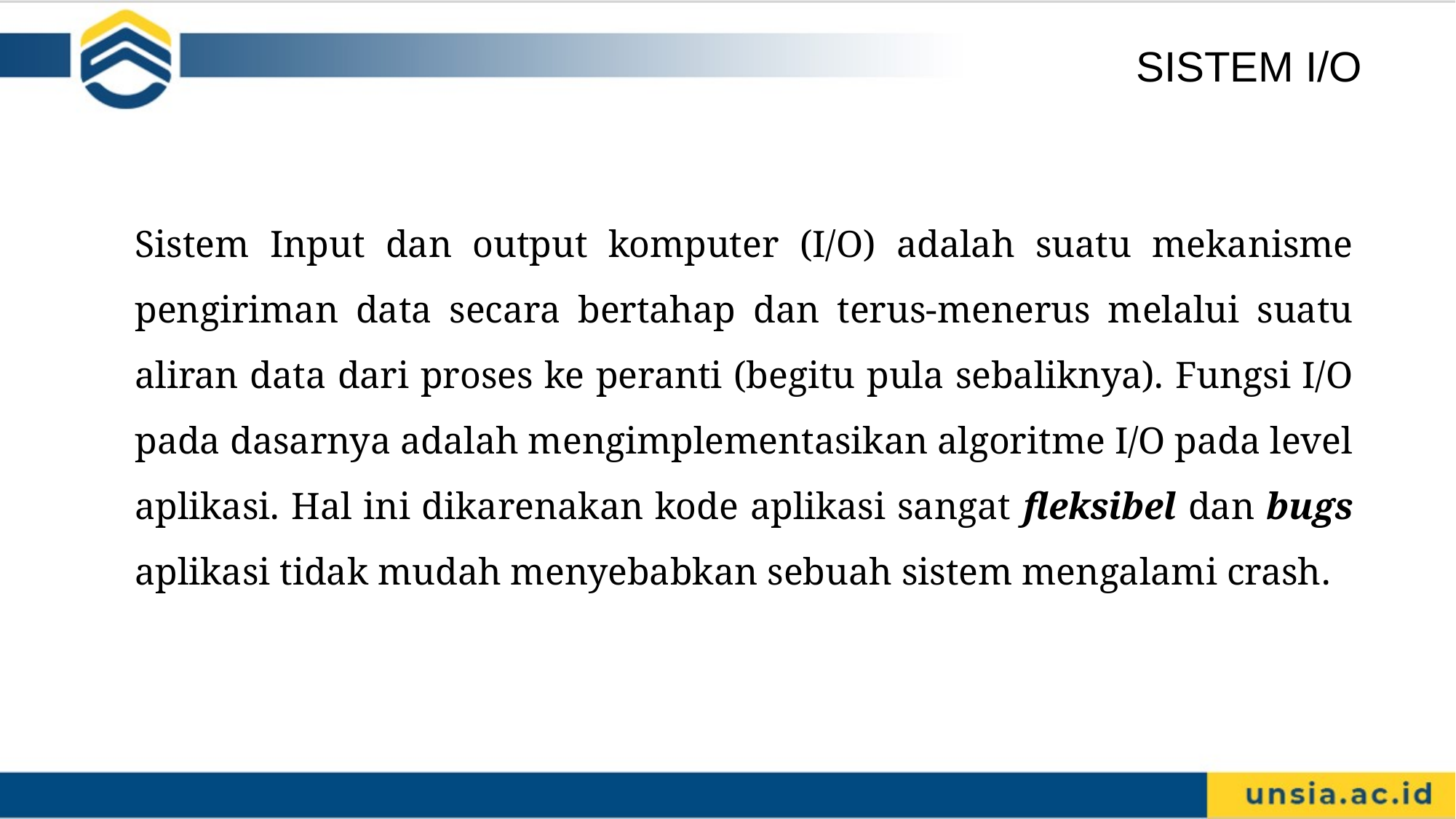

SISTEM I/O
Sistem Input dan output komputer (I/O) adalah suatu mekanisme pengiriman data secara bertahap dan terus-menerus melalui suatu aliran data dari proses ke peranti (begitu pula sebaliknya). Fungsi I/O pada dasarnya adalah mengimplementasikan algoritme I/O pada level aplikasi. Hal ini dikarenakan kode aplikasi sangat fleksibel dan bugs aplikasi tidak mudah menyebabkan sebuah sistem mengalami crash.